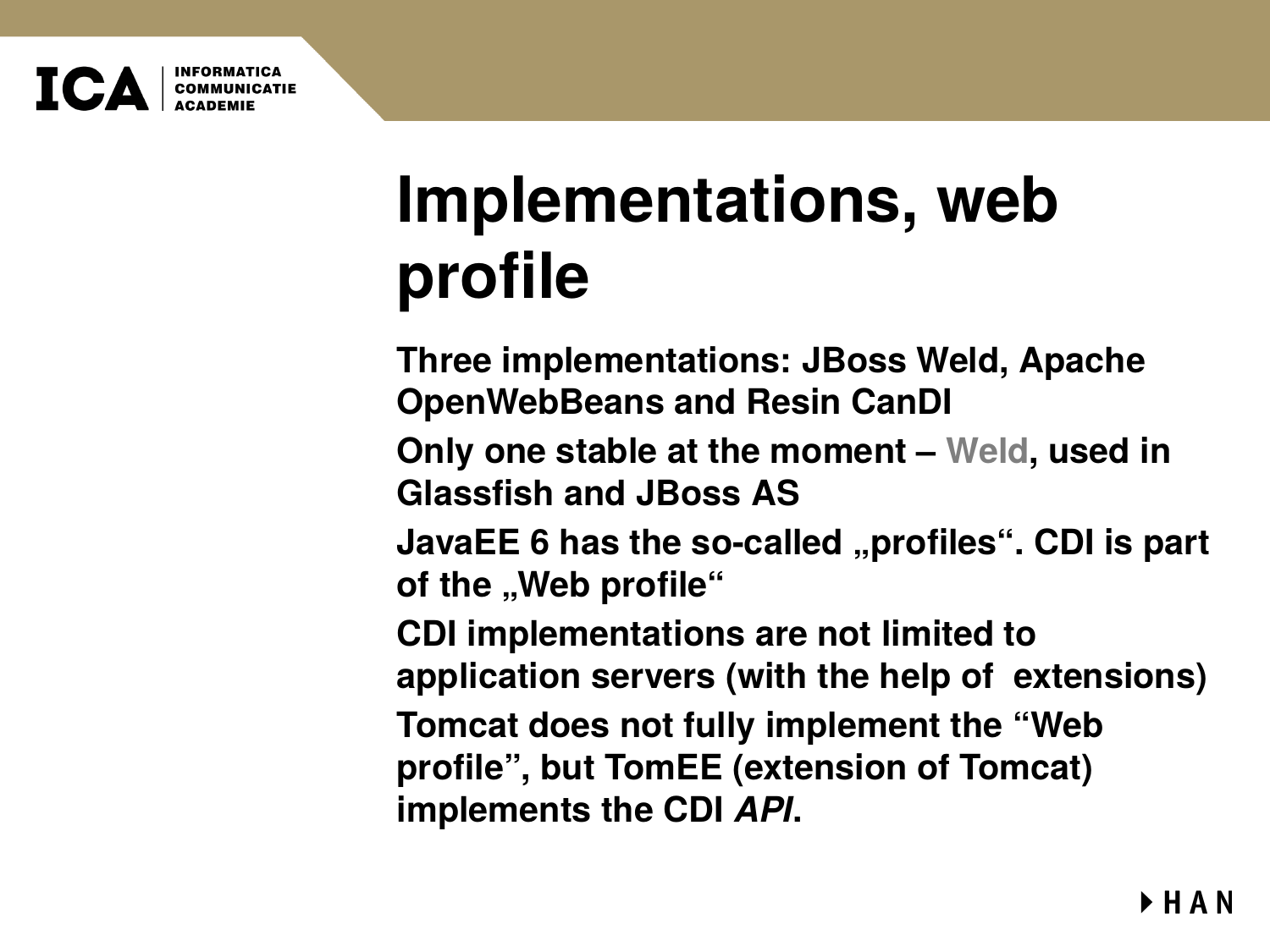

# Implementations, web profile

Three implementations: JBoss Weld, Apache OpenWebBeans and Resin CanDI
Only one stable at the moment – Weld, used in Glassfish and JBoss AS
JavaEE 6 has the so-called „profiles“. CDI is part of the „Web profile“
CDI implementations are not limited to application servers (with the help of  extensions)
Tomcat does not fully implement the “Web profile”, but TomEE (extension of Tomcat) implements the CDI API.